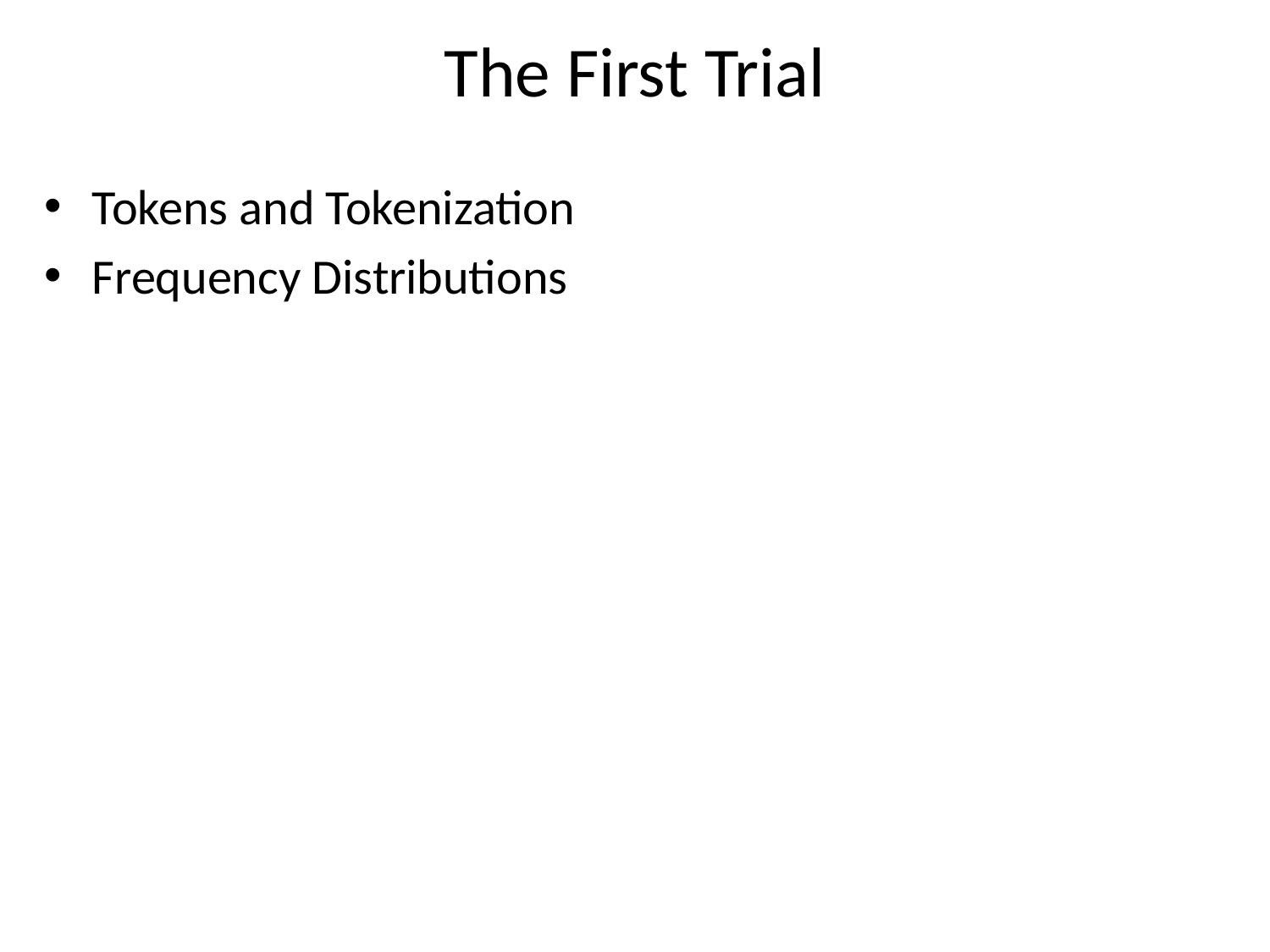

# The First Trial
Tokens and Tokenization
Frequency Distributions